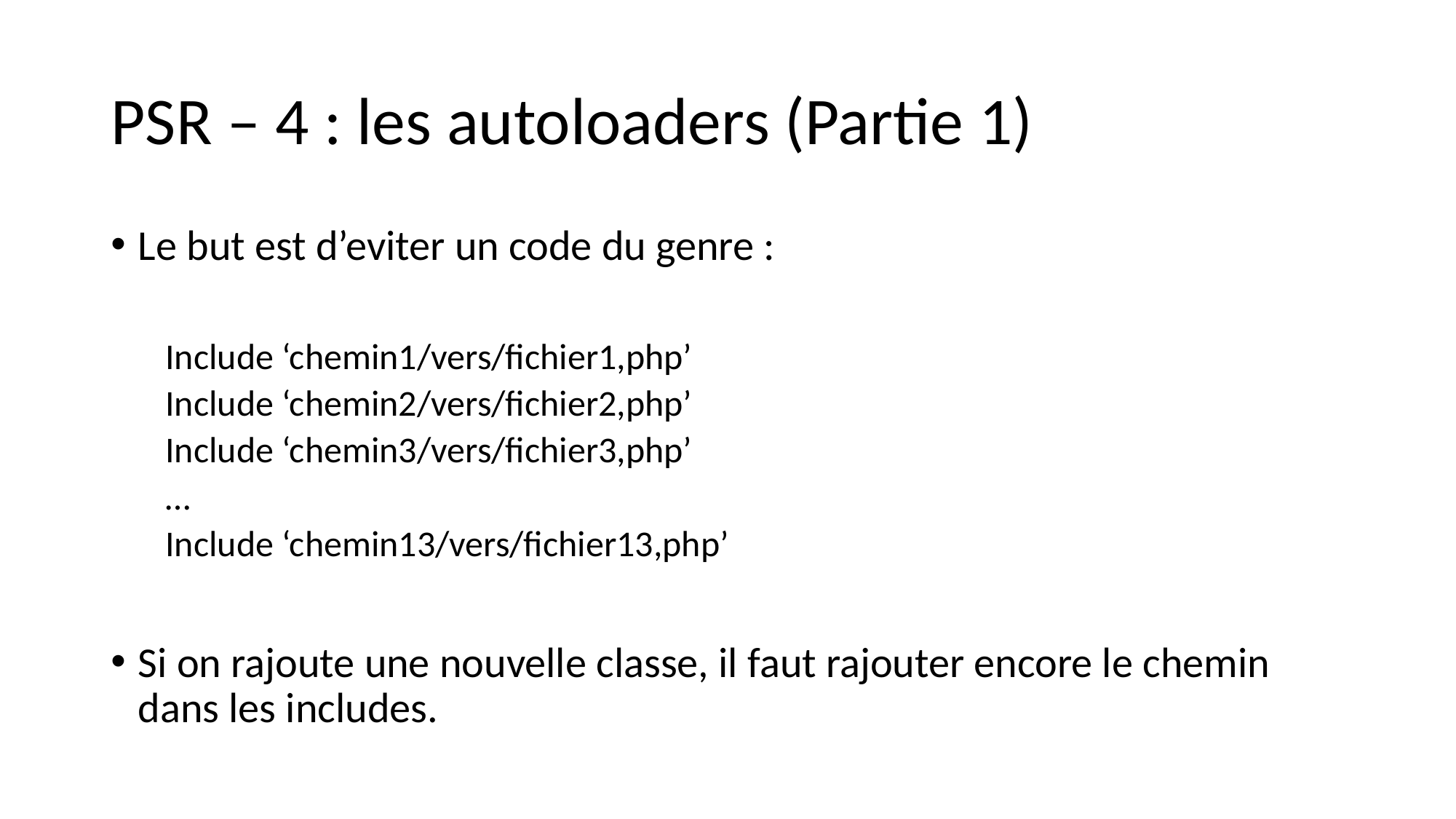

# PSR – 4 : les autoloaders (Partie 1)
Le but est d’eviter un code du genre :

Include ‘chemin1/vers/fichier1,php’
Include ‘chemin2/vers/fichier2,php’
Include ‘chemin3/vers/fichier3,php’
…
Include ‘chemin13/vers/fichier13,php’

Si on rajoute une nouvelle classe, il faut rajouter encore le chemin dans les includes.